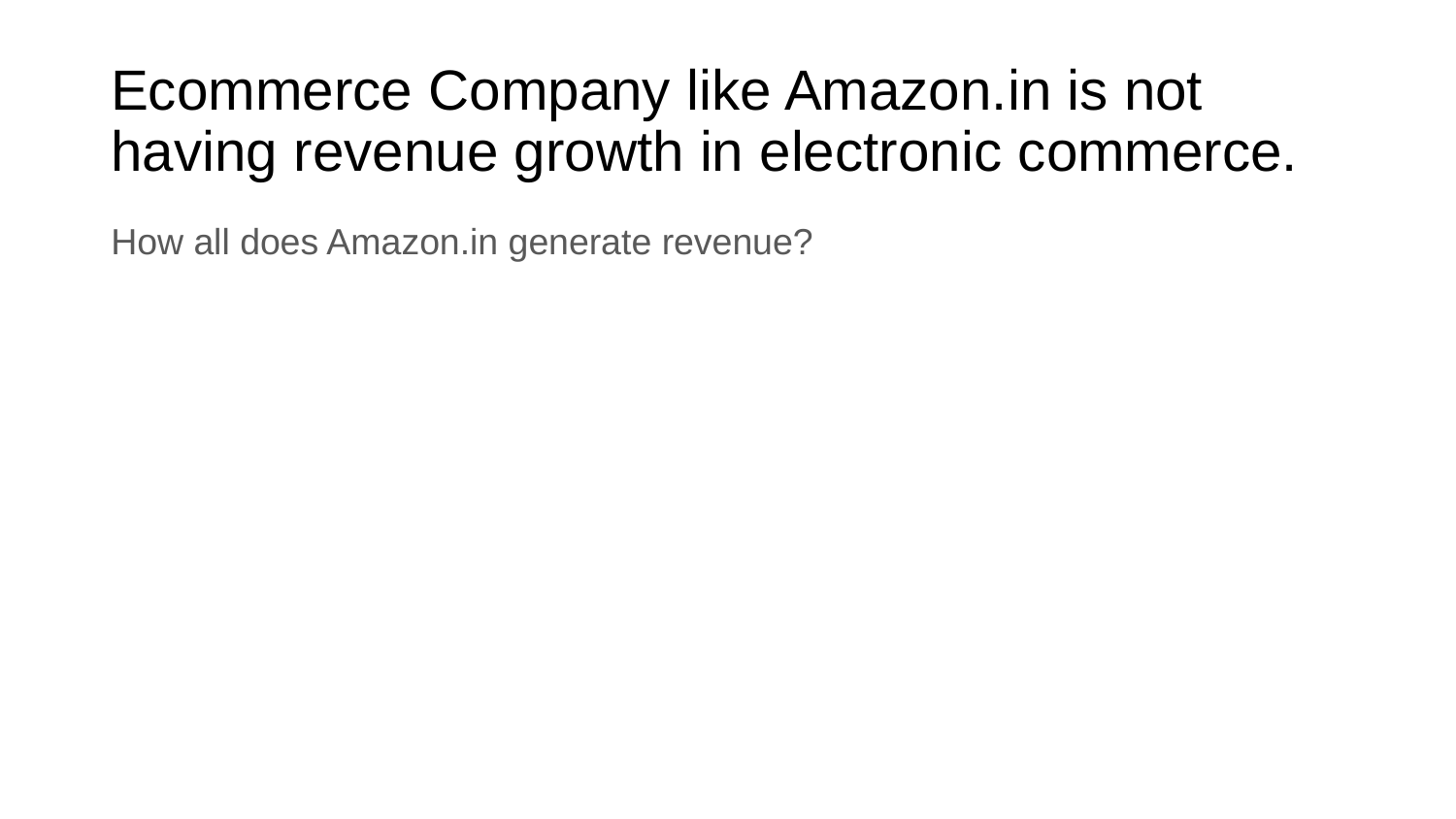

# Ecommerce Company like Amazon.in is not having revenue growth in electronic commerce.
How all does Amazon.in generate revenue?